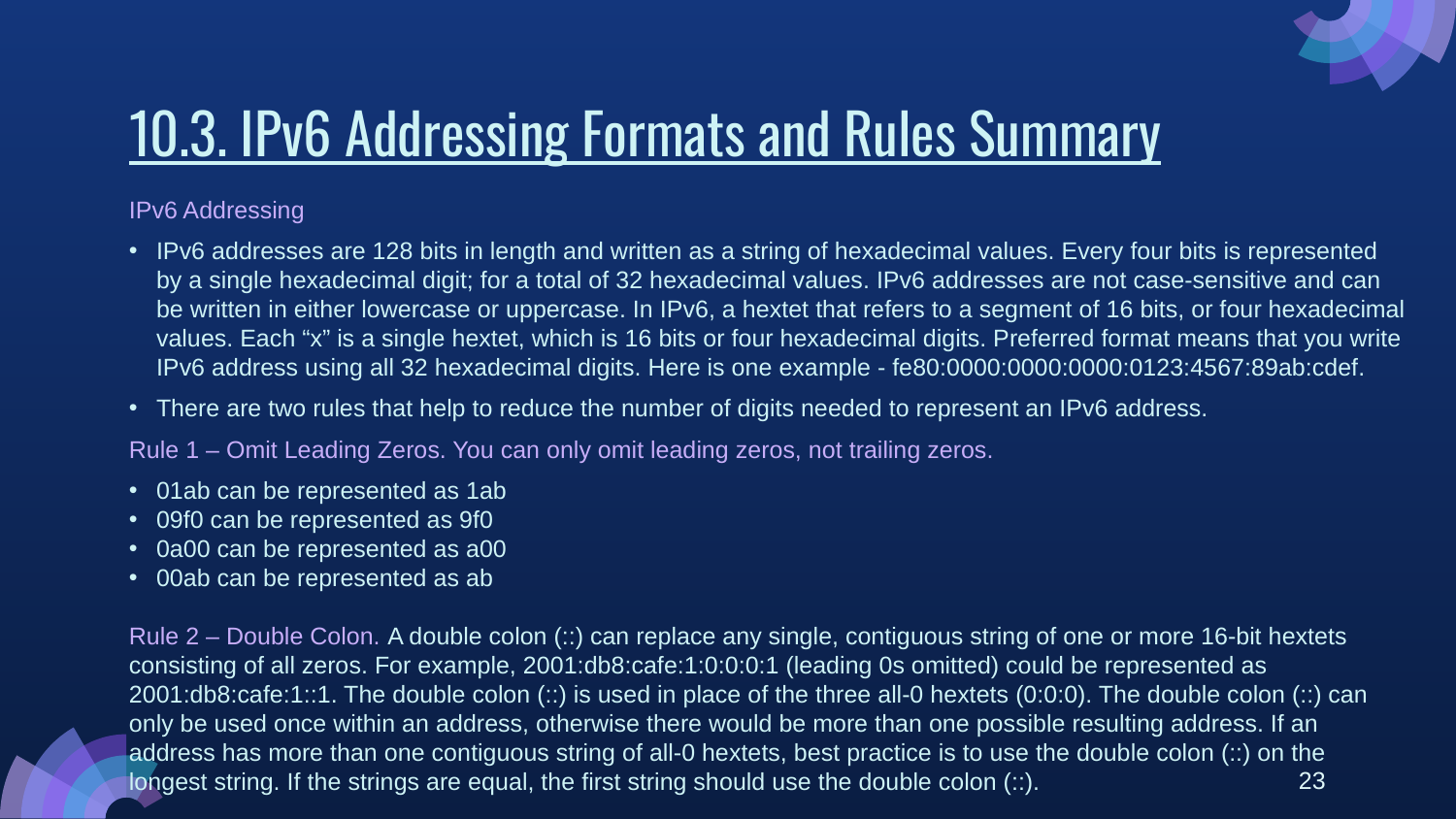

# 10.3. IPv6 Addressing Formats and Rules Summary
IPv6 Addressing
IPv6 addresses are 128 bits in length and written as a string of hexadecimal values. Every four bits is represented by a single hexadecimal digit; for a total of 32 hexadecimal values. IPv6 addresses are not case-sensitive and can be written in either lowercase or uppercase. In IPv6, a hextet that refers to a segment of 16 bits, or four hexadecimal values. Each “x” is a single hextet, which is 16 bits or four hexadecimal digits. Preferred format means that you write IPv6 address using all 32 hexadecimal digits. Here is one example - fe80:0000:0000:0000:0123:4567:89ab:cdef.
There are two rules that help to reduce the number of digits needed to represent an IPv6 address.
Rule 1 – Omit Leading Zeros. You can only omit leading zeros, not trailing zeros.
01ab can be represented as 1ab
09f0 can be represented as 9f0
0a00 can be represented as a00
00ab can be represented as ab

Rule 2 – Double Colon. A double colon (::) can replace any single, contiguous string of one or more 16-bit hextets consisting of all zeros. For example, 2001:db8:cafe:1:0:0:0:1 (leading 0s omitted) could be represented as 2001:db8:cafe:1::1. The double colon (::) is used in place of the three all-0 hextets (0:0:0). The double colon (::) can only be used once within an address, otherwise there would be more than one possible resulting address. If an address has more than one contiguous string of all-0 hextets, best practice is to use the double colon (::) on the longest string. If the strings are equal, the first string should use the double colon (::).
23